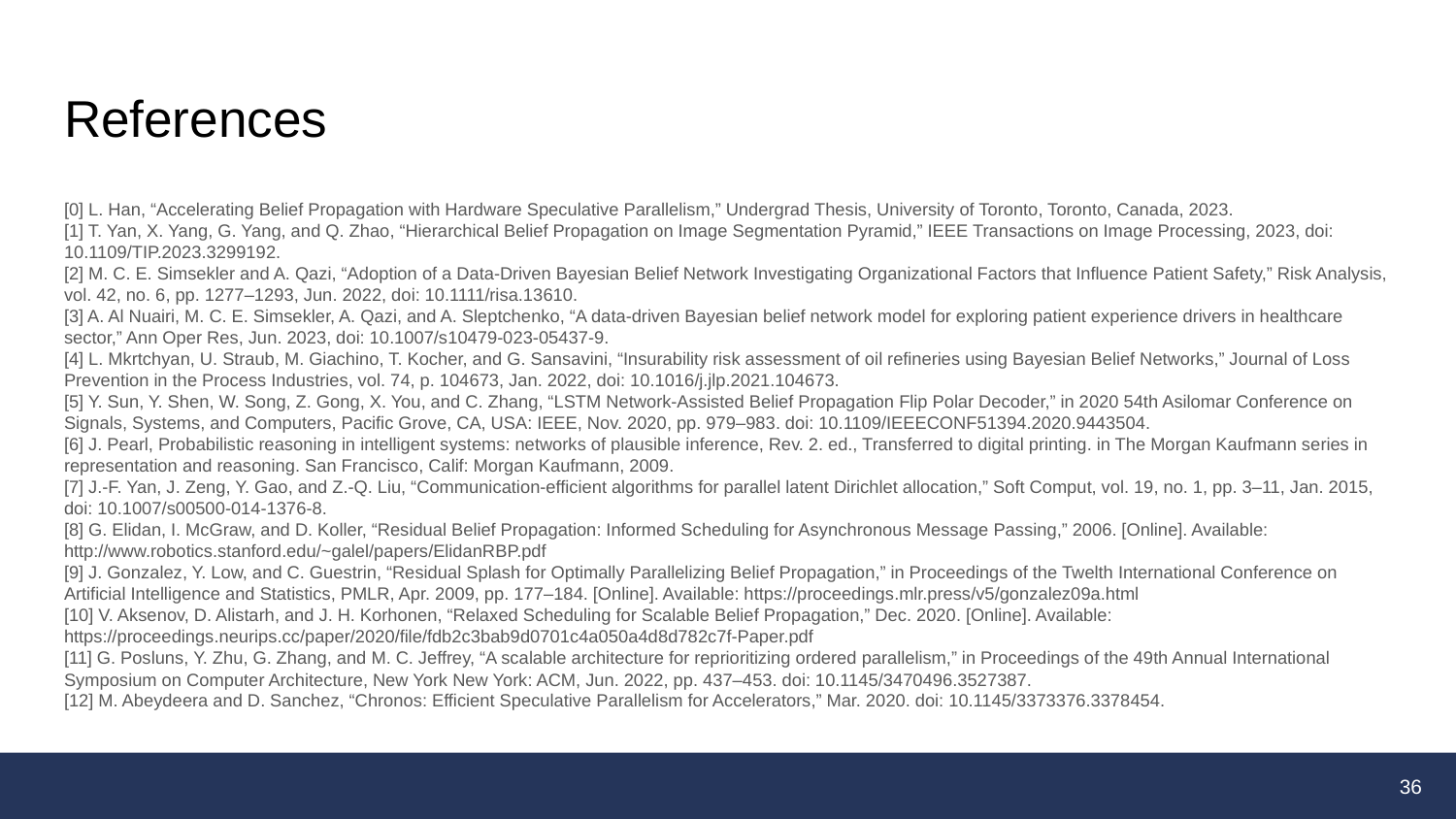

# References
[0] L. Han, “Accelerating Belief Propagation with Hardware Speculative Parallelism,” Undergrad Thesis, University of Toronto, Toronto, Canada, 2023.
[1] T. Yan, X. Yang, G. Yang, and Q. Zhao, “Hierarchical Belief Propagation on Image Segmentation Pyramid,” IEEE Transactions on Image Processing, 2023, doi: 10.1109/TIP.2023.3299192.
[2] M. C. E. Simsekler and A. Qazi, “Adoption of a Data‐Driven Bayesian Belief Network Investigating Organizational Factors that Influence Patient Safety,” Risk Analysis, vol. 42, no. 6, pp. 1277–1293, Jun. 2022, doi: 10.1111/risa.13610.
[3] A. Al Nuairi, M. C. E. Simsekler, A. Qazi, and A. Sleptchenko, “A data-driven Bayesian belief network model for exploring patient experience drivers in healthcare sector,” Ann Oper Res, Jun. 2023, doi: 10.1007/s10479-023-05437-9.
[4] L. Mkrtchyan, U. Straub, M. Giachino, T. Kocher, and G. Sansavini, “Insurability risk assessment of oil refineries using Bayesian Belief Networks,” Journal of Loss Prevention in the Process Industries, vol. 74, p. 104673, Jan. 2022, doi: 10.1016/j.jlp.2021.104673.
[5] Y. Sun, Y. Shen, W. Song, Z. Gong, X. You, and C. Zhang, “LSTM Network-Assisted Belief Propagation Flip Polar Decoder,” in 2020 54th Asilomar Conference on Signals, Systems, and Computers, Pacific Grove, CA, USA: IEEE, Nov. 2020, pp. 979–983. doi: 10.1109/IEEECONF51394.2020.9443504.
[6] J. Pearl, Probabilistic reasoning in intelligent systems: networks of plausible inference, Rev. 2. ed., Transferred to digital printing. in The Morgan Kaufmann series in representation and reasoning. San Francisco, Calif: Morgan Kaufmann, 2009.
[7] J.-F. Yan, J. Zeng, Y. Gao, and Z.-Q. Liu, “Communication-efficient algorithms for parallel latent Dirichlet allocation,” Soft Comput, vol. 19, no. 1, pp. 3–11, Jan. 2015, doi: 10.1007/s00500-014-1376-8.
[8] G. Elidan, I. McGraw, and D. Koller, “Residual Belief Propagation: Informed Scheduling for Asynchronous Message Passing,” 2006. [Online]. Available: http://www.robotics.stanford.edu/~galel/papers/ElidanRBP.pdf
[9] J. Gonzalez, Y. Low, and C. Guestrin, “Residual Splash for Optimally Parallelizing Belief Propagation,” in Proceedings of the Twelth International Conference on Artificial Intelligence and Statistics, PMLR, Apr. 2009, pp. 177–184. [Online]. Available: https://proceedings.mlr.press/v5/gonzalez09a.html
[10] V. Aksenov, D. Alistarh, and J. H. Korhonen, “Relaxed Scheduling for Scalable Belief Propagation,” Dec. 2020. [Online]. Available: https://proceedings.neurips.cc/paper/2020/file/fdb2c3bab9d0701c4a050a4d8d782c7f-Paper.pdf
[11] G. Posluns, Y. Zhu, G. Zhang, and M. C. Jeffrey, “A scalable architecture for reprioritizing ordered parallelism,” in Proceedings of the 49th Annual International Symposium on Computer Architecture, New York New York: ACM, Jun. 2022, pp. 437–453. doi: 10.1145/3470496.3527387.
[12] M. Abeydeera and D. Sanchez, “Chronos: Efficient Speculative Parallelism for Accelerators,” Mar. 2020. doi: 10.1145/3373376.3378454.
36